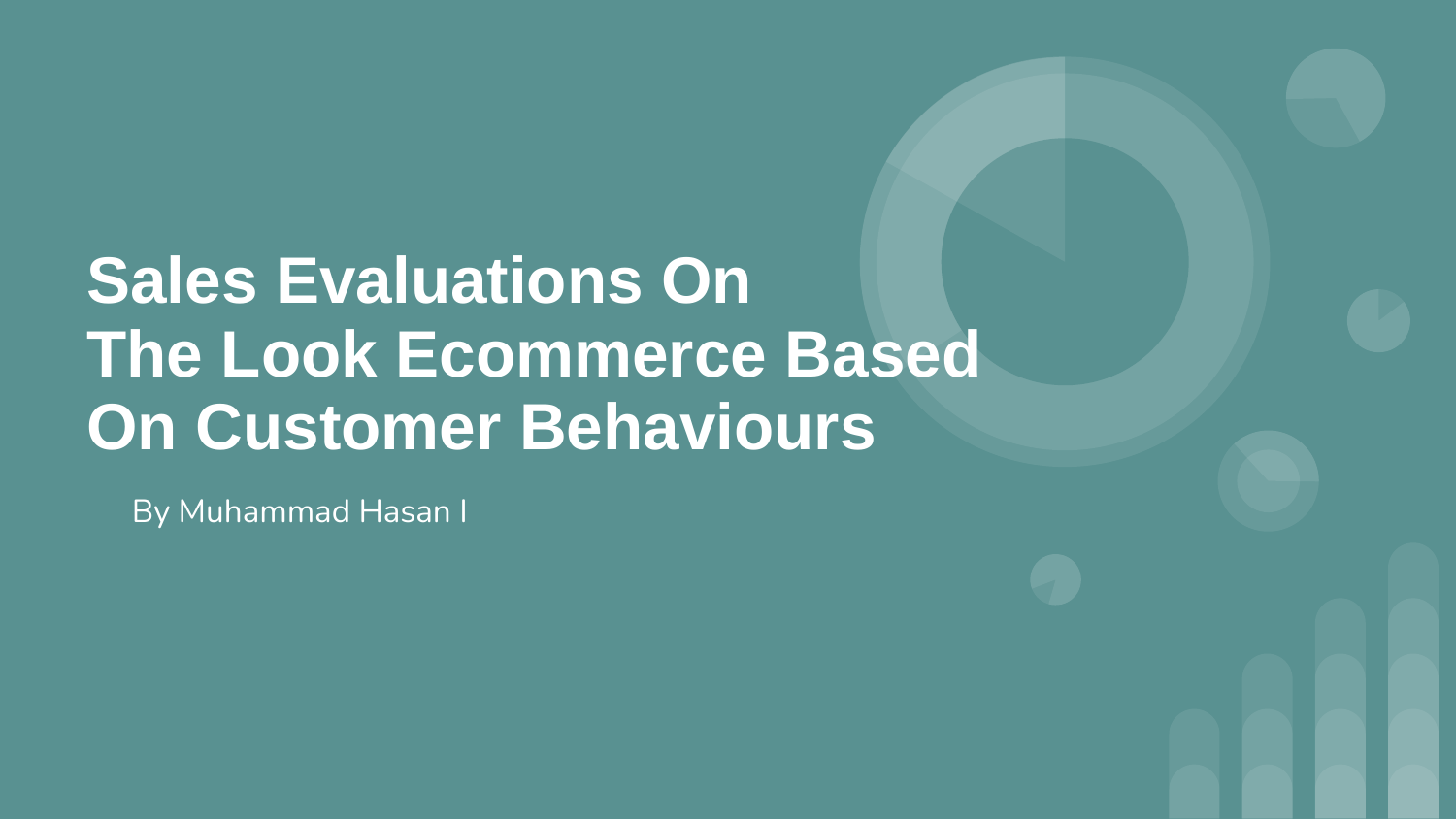

# Sales Evaluations On
The Look Ecommerce Based On Customer Behaviours
By Muhammad Hasan I